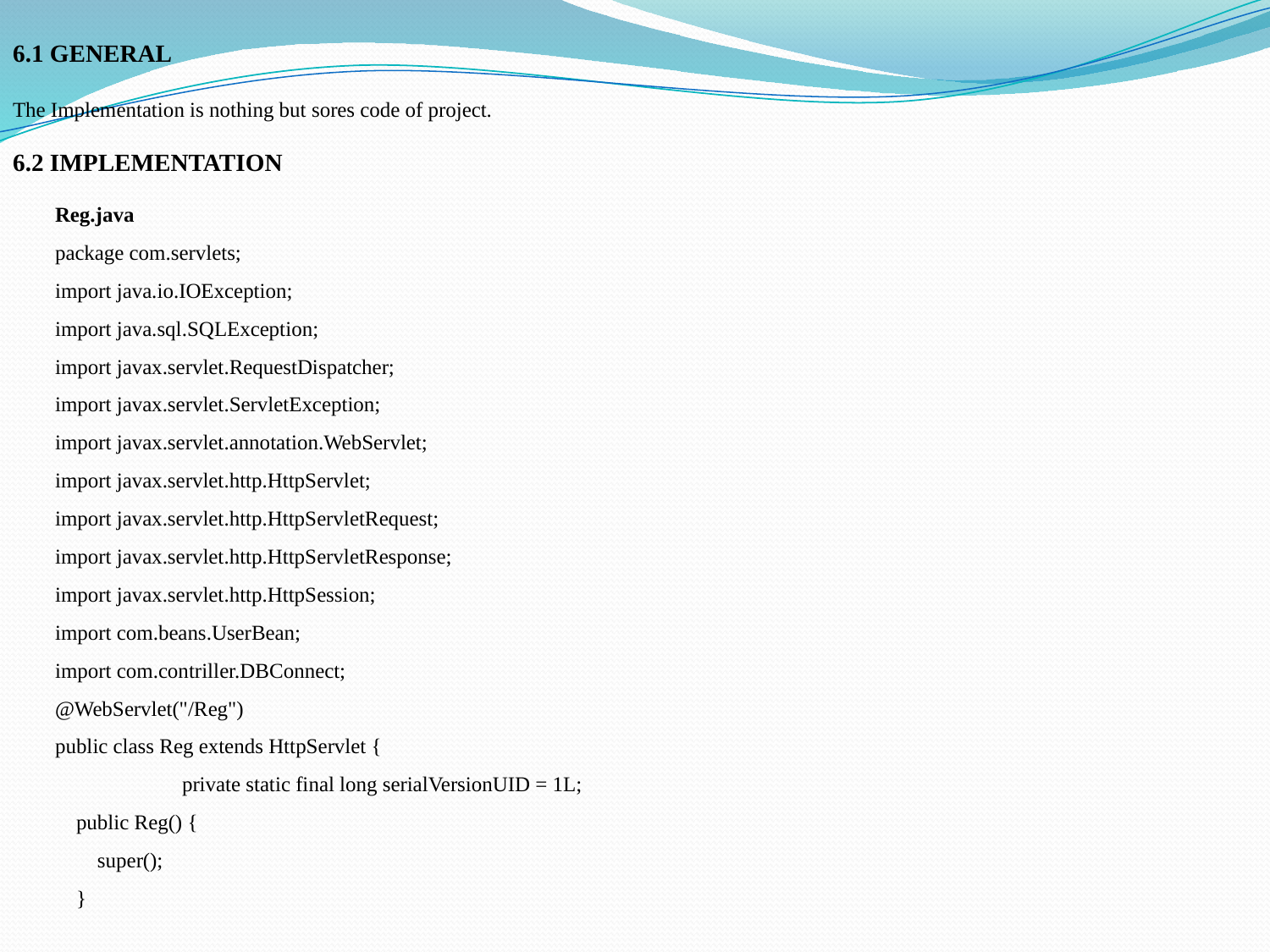

6.1 GENERAL

The Implementation is nothing but sores code of project.

6.2 IMPLEMENTATION

Reg.java
package com.servlets;
import java.io.IOException;
import java.sql.SQLException;
import javax.servlet.RequestDispatcher;
import javax.servlet.ServletException;
import javax.servlet.annotation.WebServlet;
import javax.servlet.http.HttpServlet;
import javax.servlet.http.HttpServletRequest;
import javax.servlet.http.HttpServletResponse;
import javax.servlet.http.HttpSession;
import com.beans.UserBean;
import com.contriller.DBConnect;
@WebServlet("/Reg")
public class Reg extends HttpServlet {
	private static final long serialVersionUID = 1L;
    public Reg() {
        super();
    }